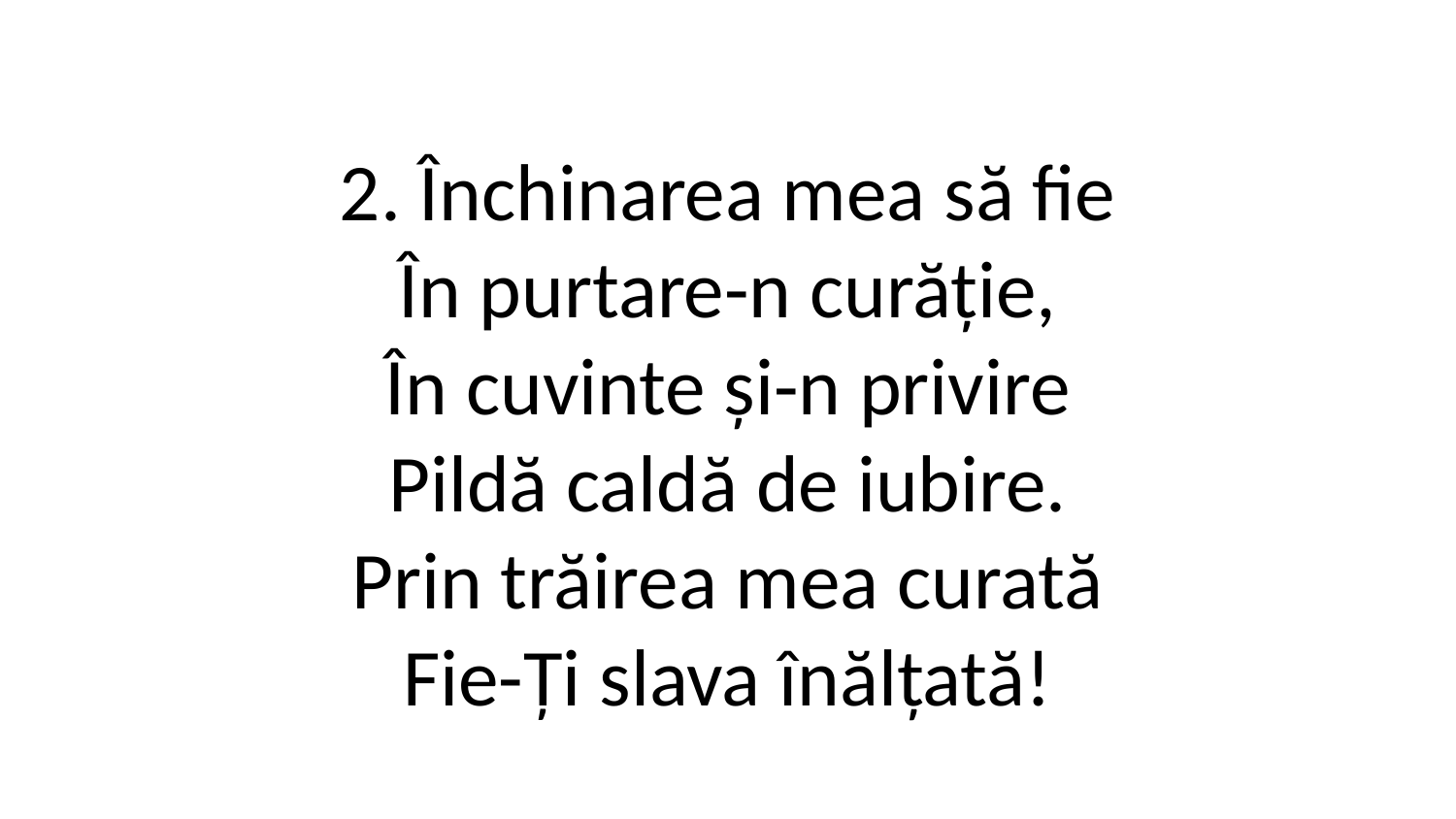

2. Închinarea mea să fie
În purtare-n curăție,
În cuvinte și-n privire
Pildă caldă de iubire.
Prin trăirea mea curată
Fie-Ți slava înălțată!